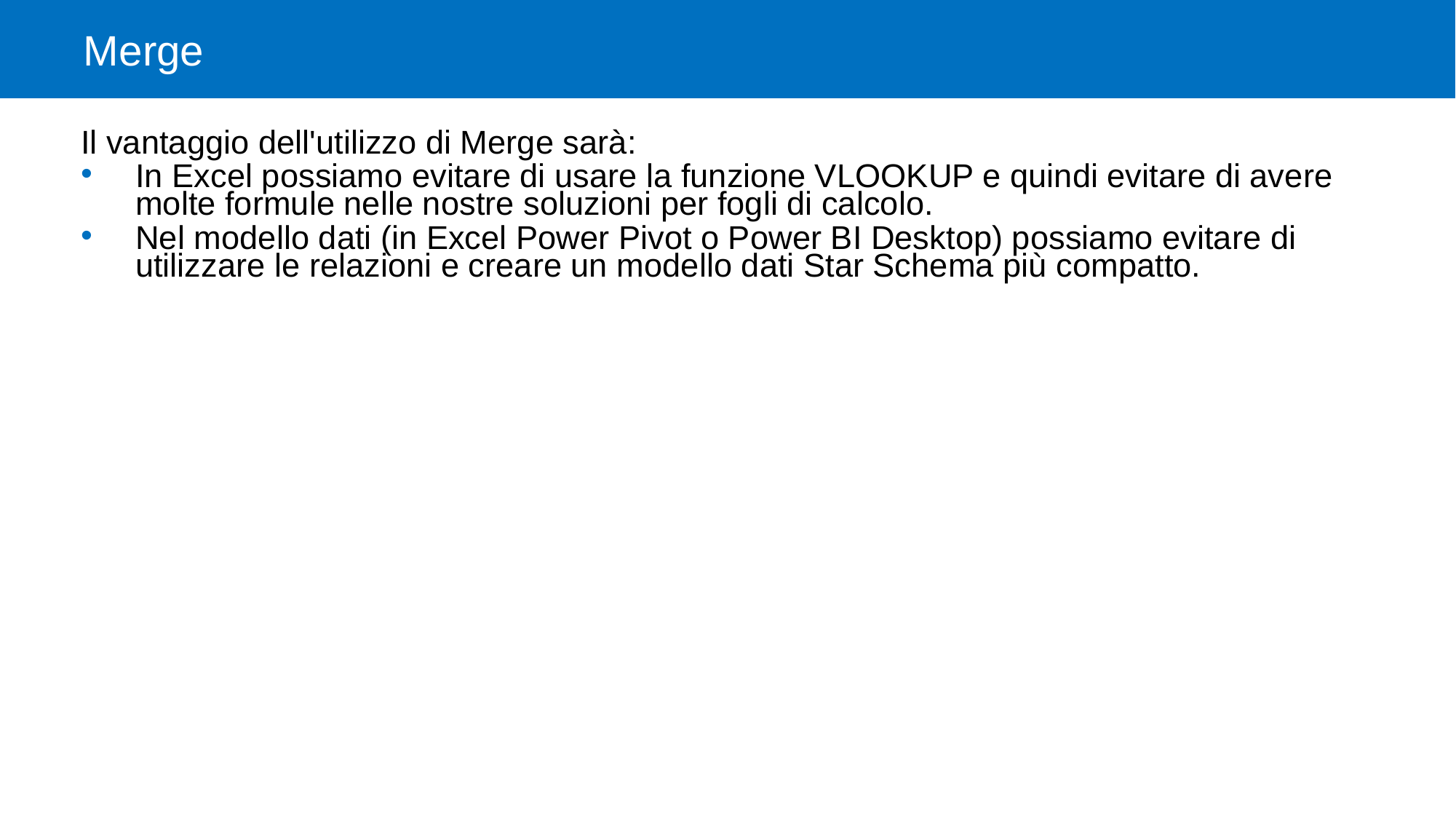

# Merge
Il vantaggio dell'utilizzo di Merge sarà:
In Excel possiamo evitare di usare la funzione VLOOKUP e quindi evitare di avere molte formule nelle nostre soluzioni per fogli di calcolo.
Nel modello dati (in Excel Power Pivot o Power BI Desktop) possiamo evitare di utilizzare le relazioni e creare un modello dati Star Schema più compatto.